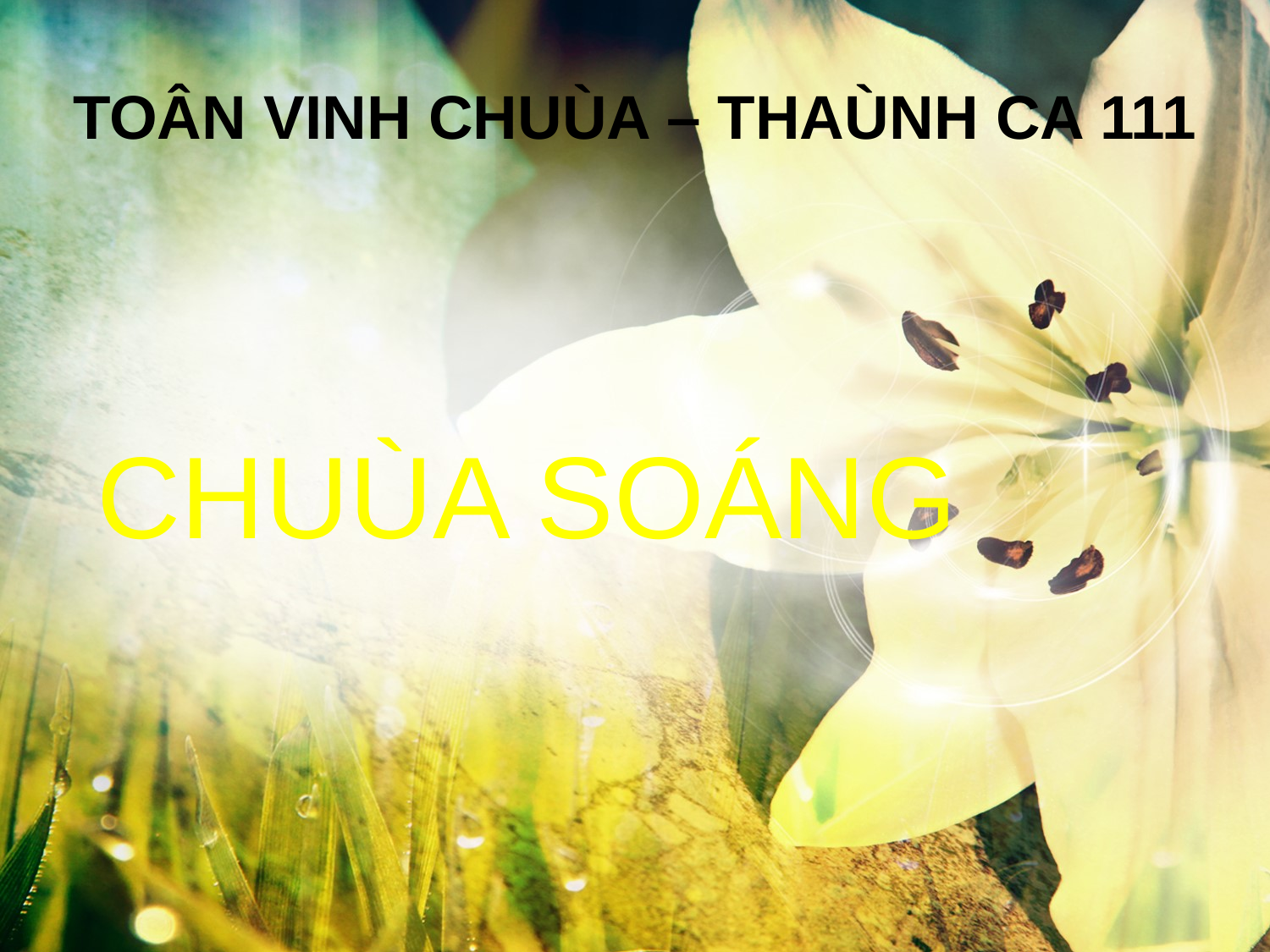

TOÂN VINH CHUÙA – THAÙNH CA 111
CHUÙA SOÁNG